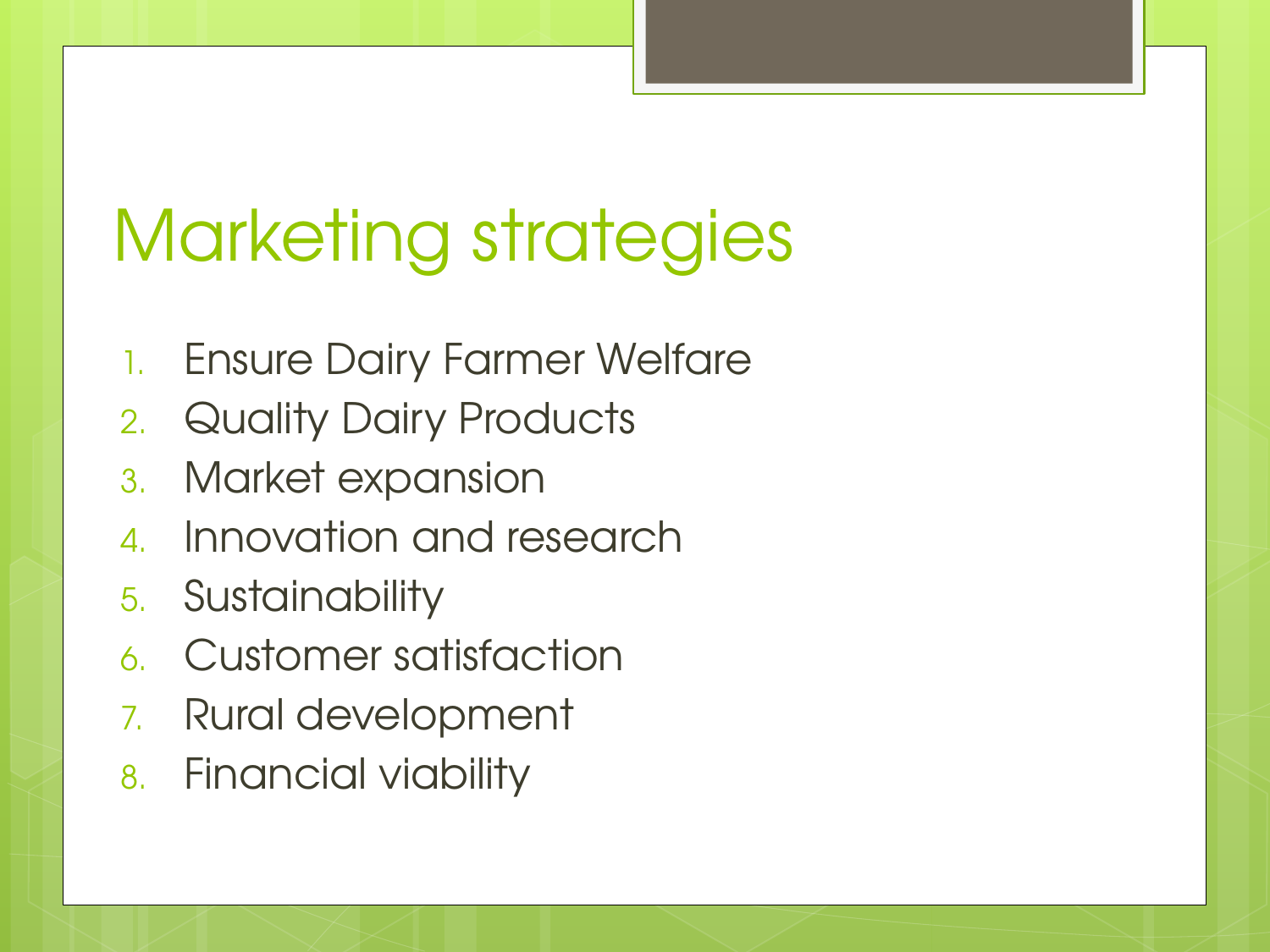

Milk Procurement Volume
Revenue and Profitability
Market Share
Quality Standard
Customer Satisfaction
Dairy Product Sales
Supply Chain Efficiency
Environmental Impact:
Employee Productivity and Satisfaction:
Market Expansion:
Innovation and Research:
Amul, known for its effective and innovative marketing strategies, has implemented several key approaches:
# Marketing strategies
Ensure Dairy Farmer Welfare
Quality Dairy Products
Market expansion
Innovation and research
Sustainability
Customer satisfaction
Rural development
Financial viability